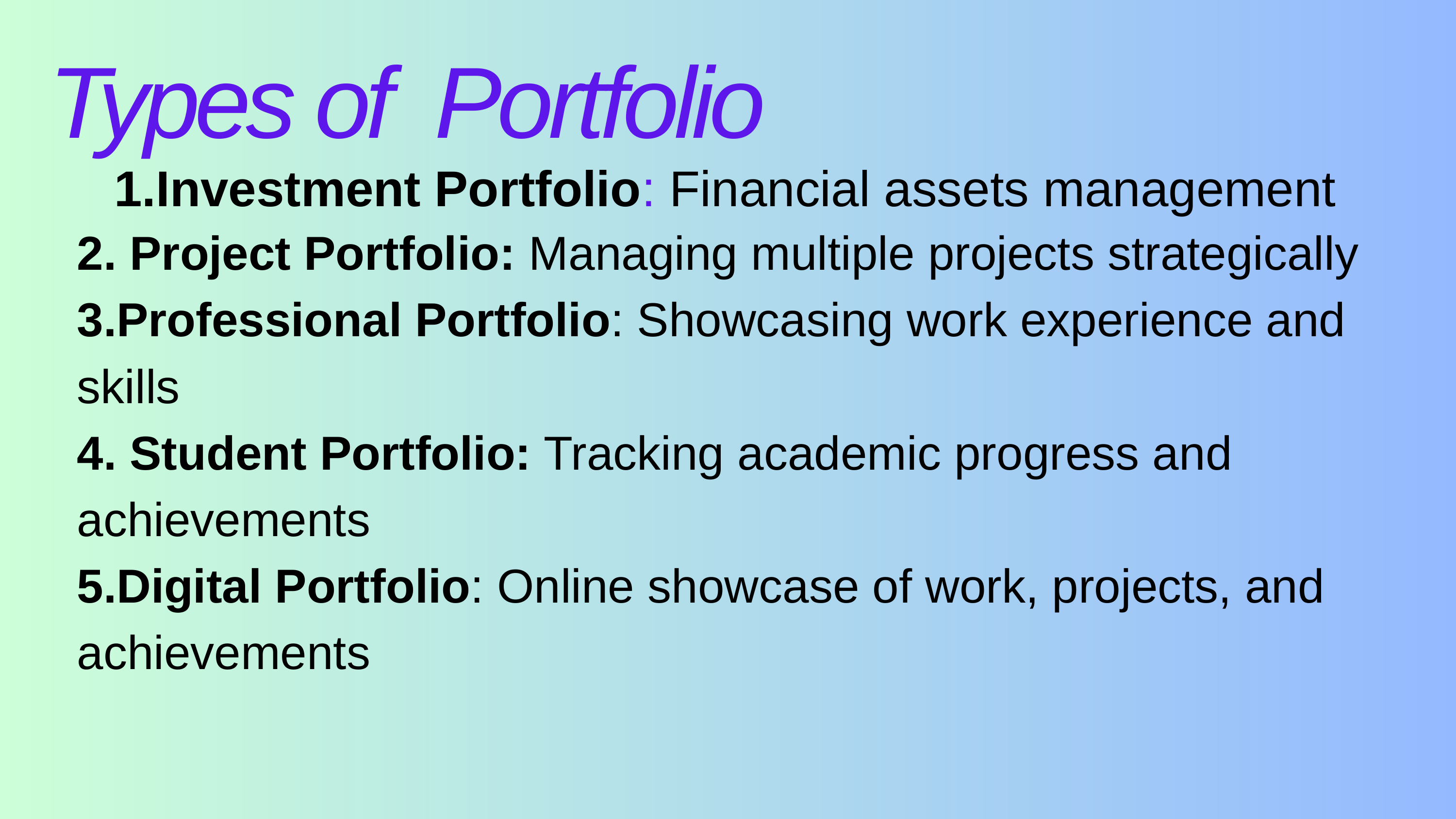

Types of  Portfolio
1.Investment Portfolio: Financial assets management

2. Project Portfolio: Managing multiple projects strategically
3.Professional Portfolio: Showcasing work experience and skills
4. Student Portfolio: Tracking academic progress and achievements
5.Digital Portfolio: Online showcase of work, projects, and achievements